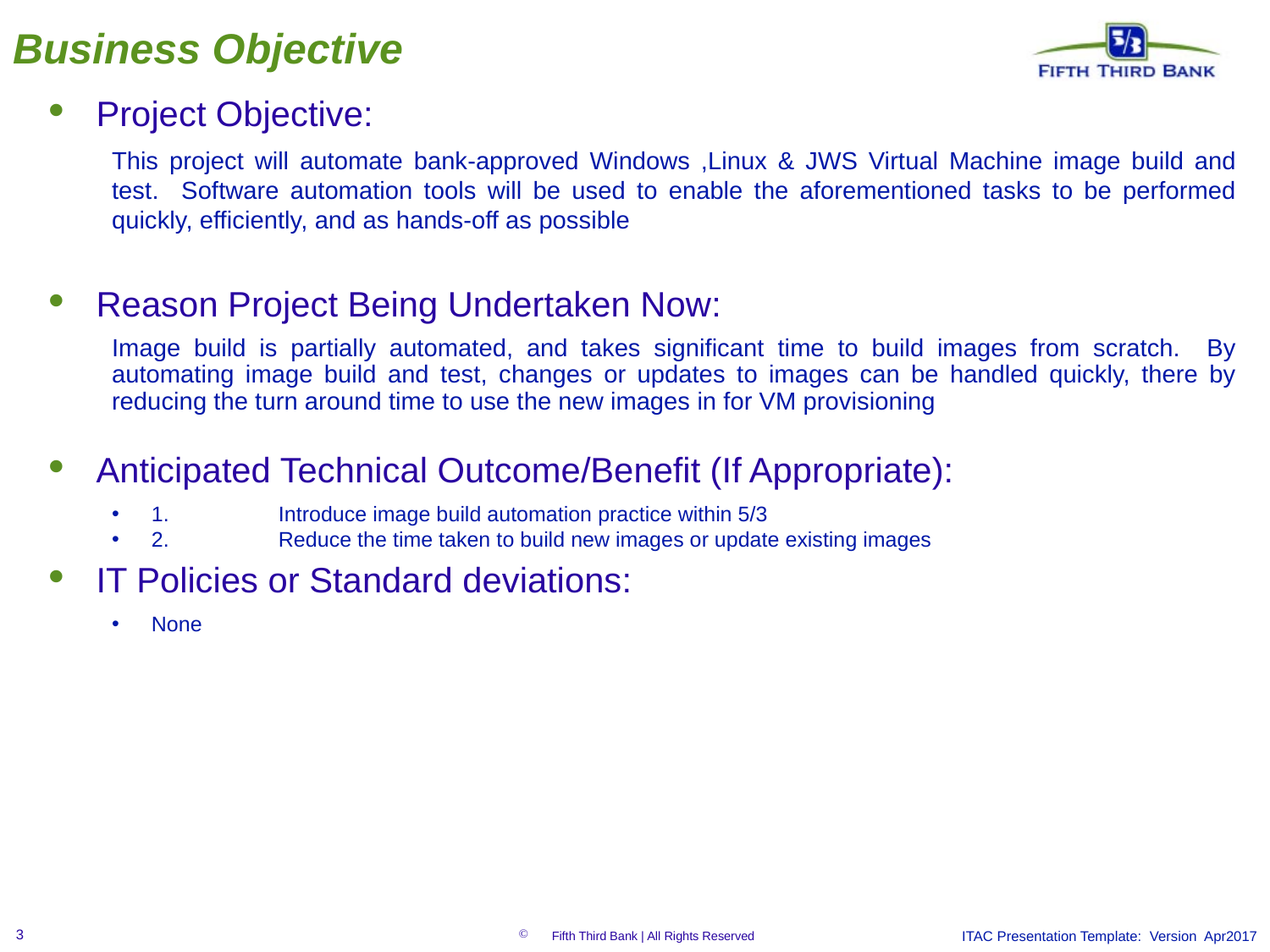

# Business Objective
Project Objective:
This project will automate bank-approved Windows ,Linux & JWS Virtual Machine image build and test.  Software automation tools will be used to enable the aforementioned tasks to be performed quickly, efficiently, and as hands-off as possible

Reason Project Being Undertaken Now:
	Image build is partially automated, and takes significant time to build images from scratch.  By automating image build and test, changes or updates to images can be handled quickly, there by reducing the turn around time to use the new images in for VM provisioning

Anticipated Technical Outcome/Benefit (If Appropriate):
1.	Introduce image build automation practice within 5/3
2.	Reduce the time taken to build new images or update existing images
IT Policies or Standard deviations:
None

ITAC Presentation Template:  Version  Apr2017